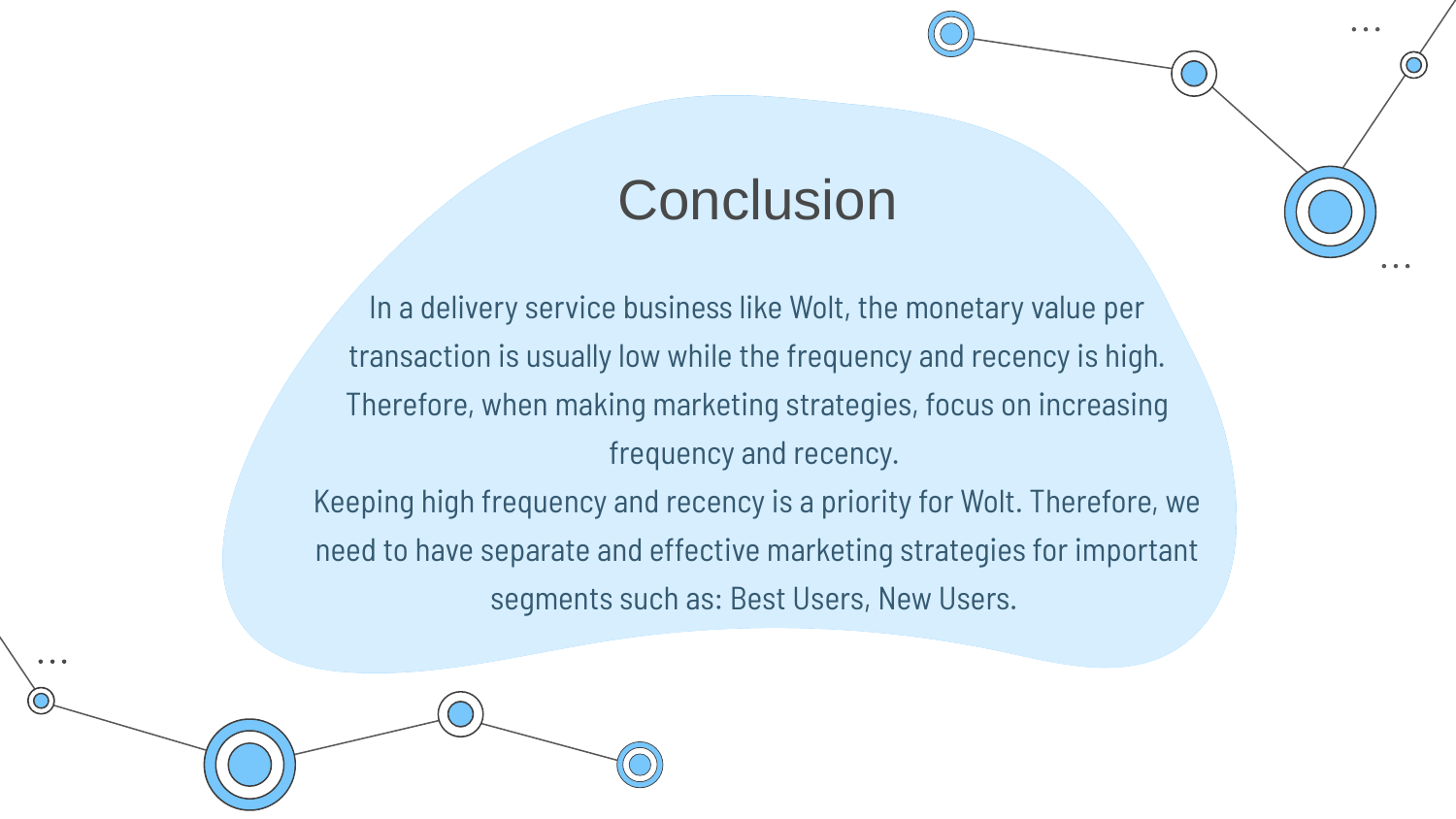

# Conclusion
In a delivery service business like Wolt, the monetary value per transaction is usually low while the frequency and recency is high. Therefore, when making marketing strategies, focus on increasing frequency and recency.
Keeping high frequency and recency is a priority for Wolt. Therefore, we need to have separate and effective marketing strategies for important segments such as: Best Users, New Users.